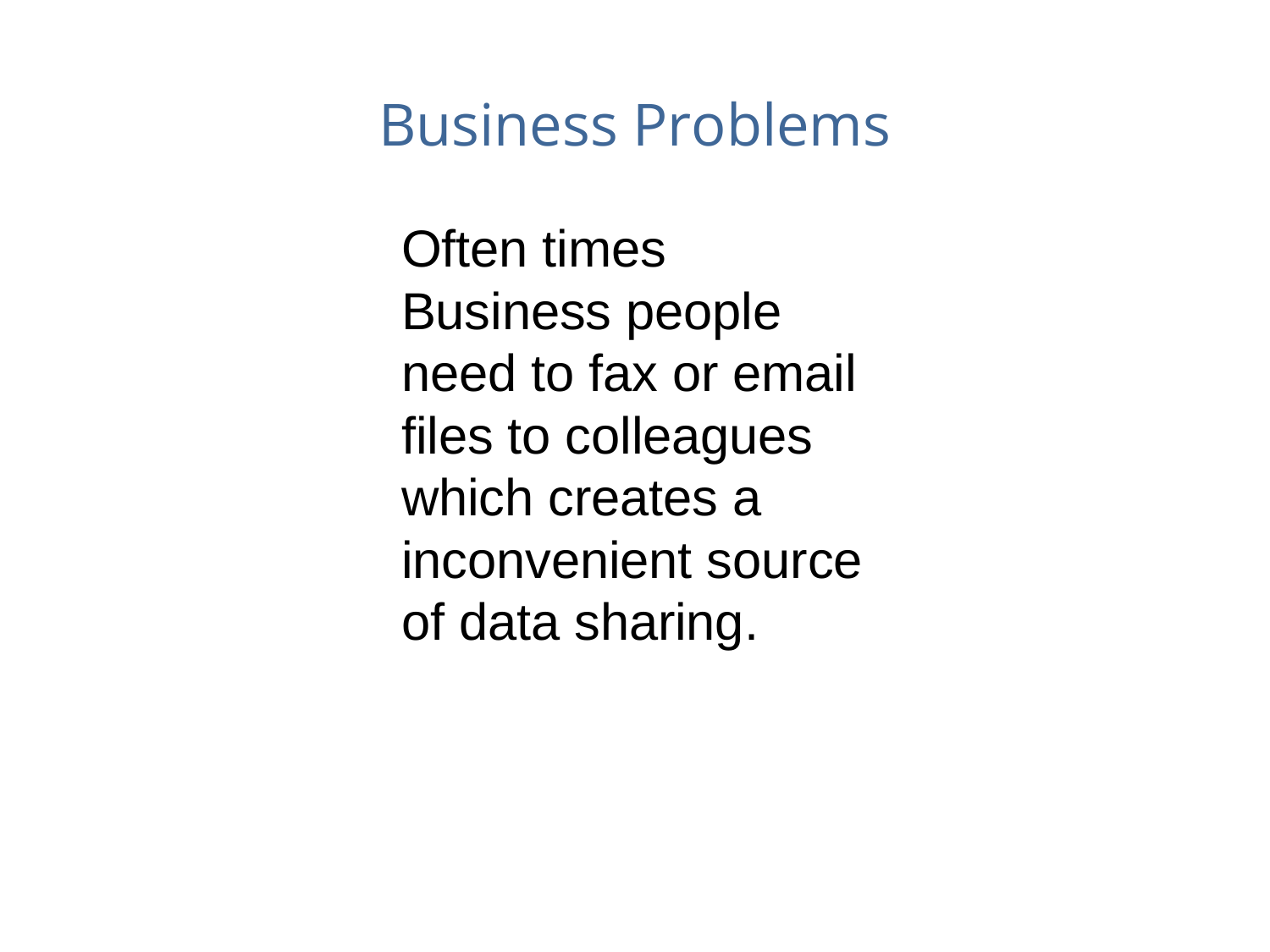

Business Problems
Often times Business people need to fax or email files to colleagues which creates a inconvenient source of data sharing.